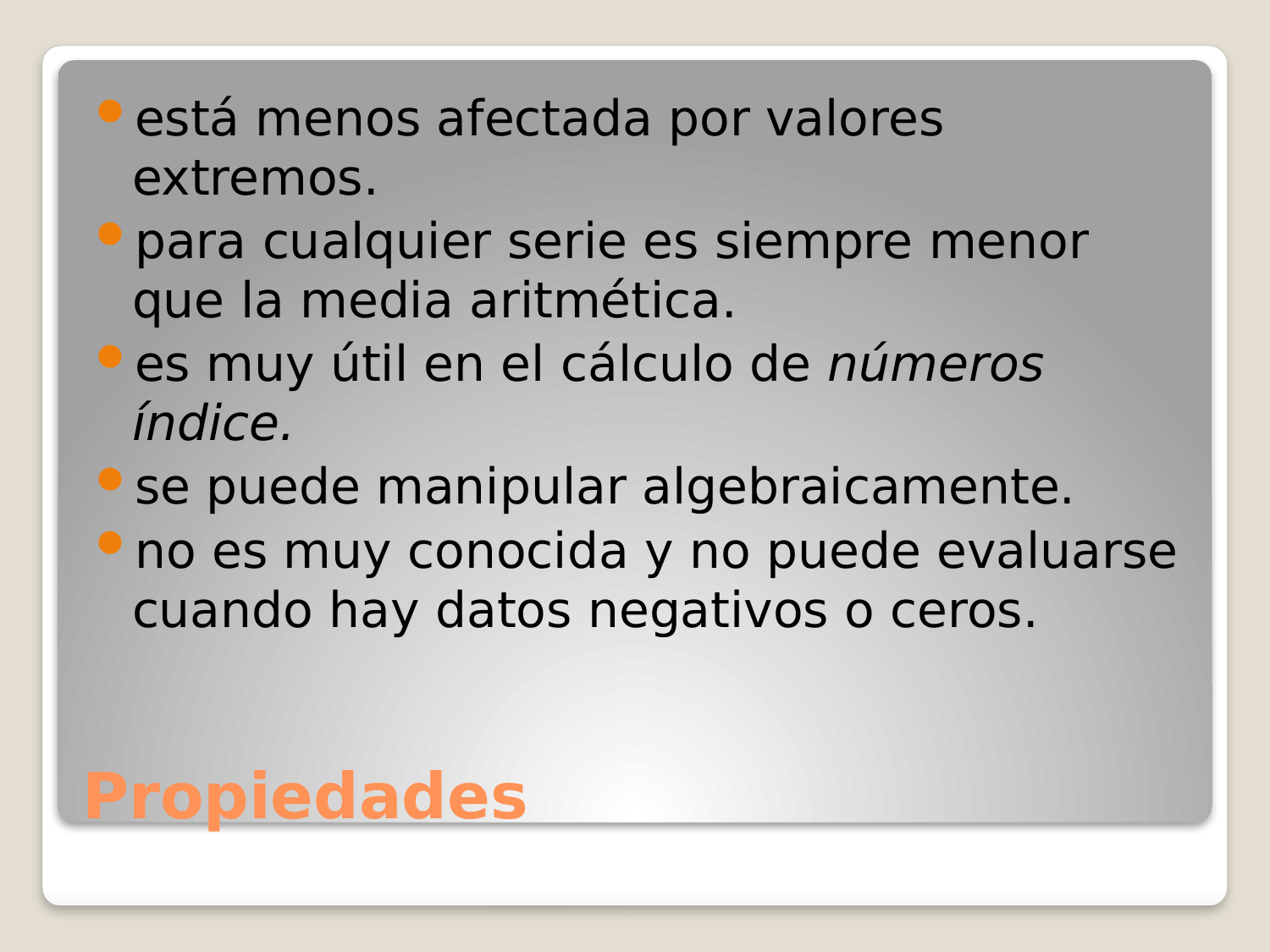

está menos afectada por valores extremos.
para cualquier serie es siempre menor que la media aritmética.
es muy útil en el cálculo de números índice.
se puede manipular algebraicamente.
no es muy conocida y no puede evaluarse cuando hay datos negativos o ceros.

# Propiedades